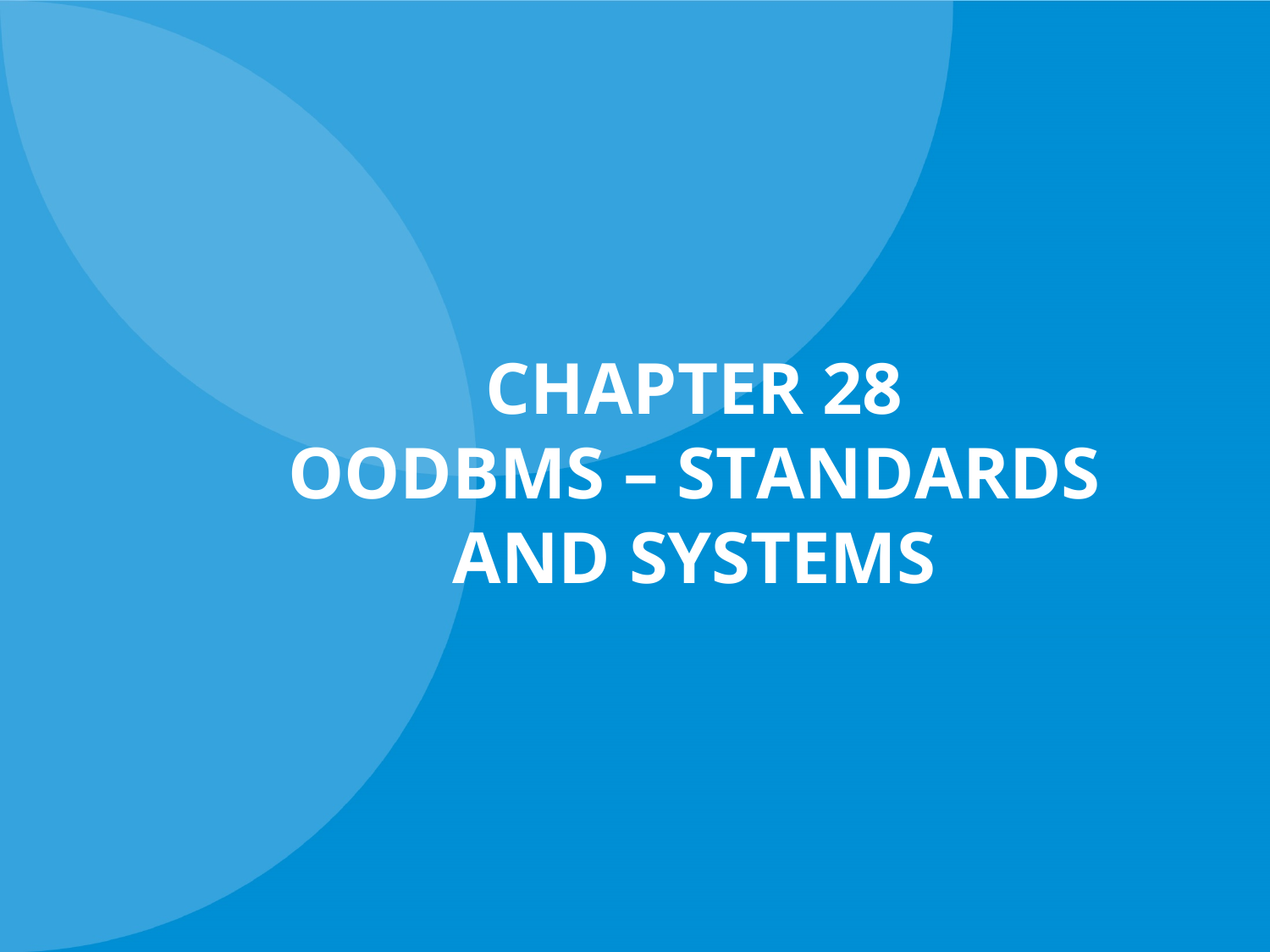

# CHAPTER 28 OODBMS – STANDARDS AND SYSTEMS